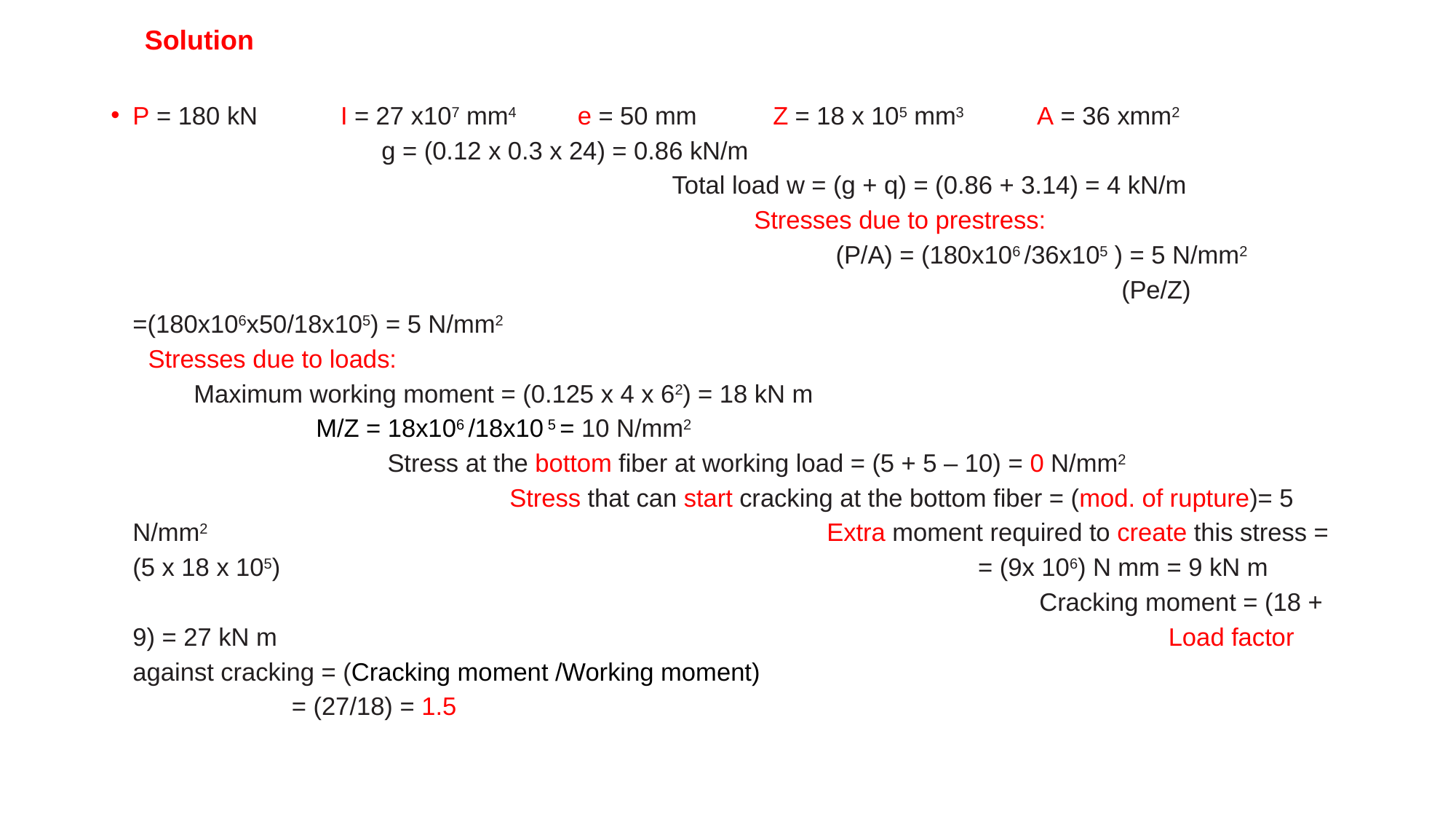

Solution
#
P = 180 kN            I = 27 x107 mm4            e = 50 mm           Z = 18 x 105 mm3              A = 36 xmm2                                                            g = (0.12 x 0.3 x 24) = 0.86 kN/m                                                                                                                                                                     Total load w = (g + q) = (0.86 + 3.14) = 4 kN/m                                                                                                                                                         Stresses due to prestress:                                                                                                                                                                                                     (P/A) = (180x106 /36x105 ) = 5 N/mm2                                                                                                                                                              (Pe/Z) =(180x106x50/18x105) = 5 N/mm2                                                                                                                                                                         Stresses due to loads:                                                                                                                                                                                                       Maximum working moment = (0.125 x 4 x 62) = 18 kN m                                                                                                                                             M/Z = 18x106 /18x10 5 = 10 N/mm2                                                                                                                                                                                   Stress at the bottom fiber at working load = (5 + 5 – 10) = 0 N/mm2                                                                                                                     Stress that can start cracking at the bottom fiber = (mod. of rupture)= 5 N/mm2                                                                                                                          Extra moment required to create this stress = (5 x 18 x 105)                                                                                                                                         = (9x 106) N mm = 9 kN m                                                                                                                                                                                                 Cracking moment = (18 + 9) = 27 kN m                                                                                                                                                                               Load factor against cracking = (Cracking moment /Working moment)                                                                                                            = (27/18) = 1.5